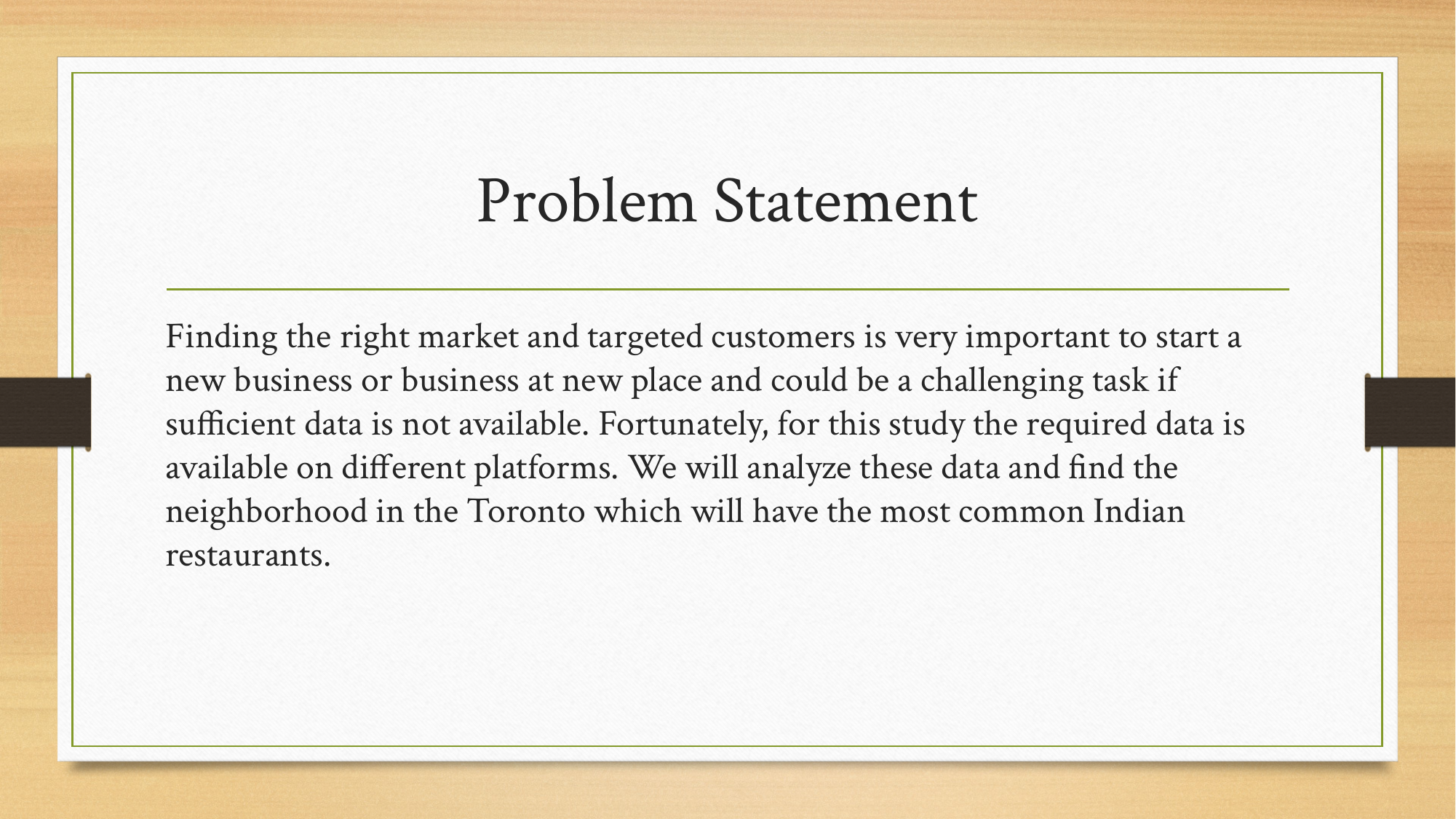

# Problem Statement
Finding the right market and targeted customers is very important to start a new business or business at new place and could be a challenging task if sufficient data is not available. Fortunately, for this study the required data is available on different platforms. We will analyze these data and find the neighborhood in the Toronto which will have the most common Indian restaurants.